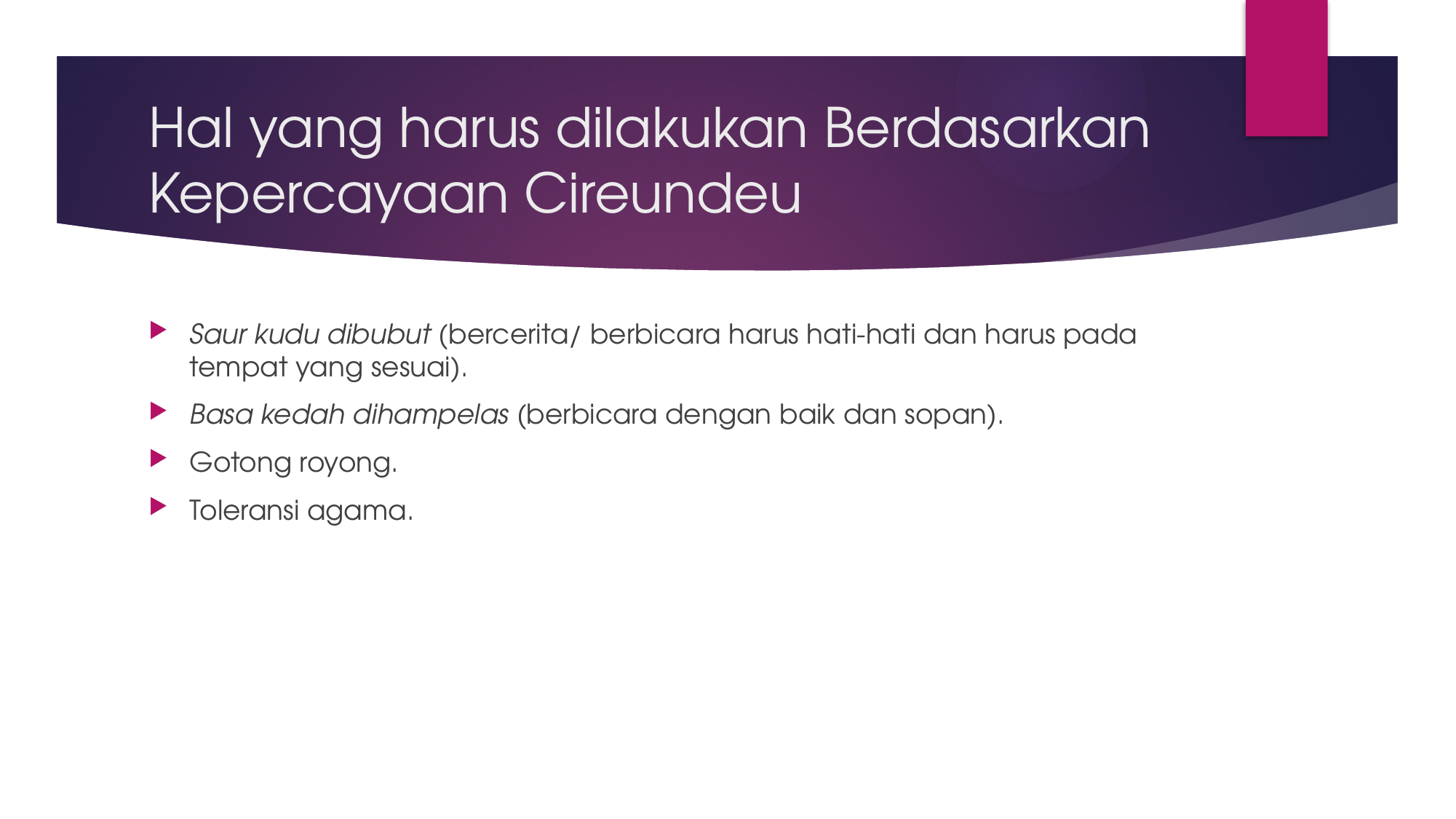

# Hal yang harus dilakukan Berdasarkan Kepercayaan Cireundeu
Saur kudu dibubut (bercerita/ berbicara harus hati-hati dan harus pada tempat yang sesuai).
Basa kedah dihampelas (berbicara dengan baik dan sopan).
Gotong royong.
Toleransi agama.